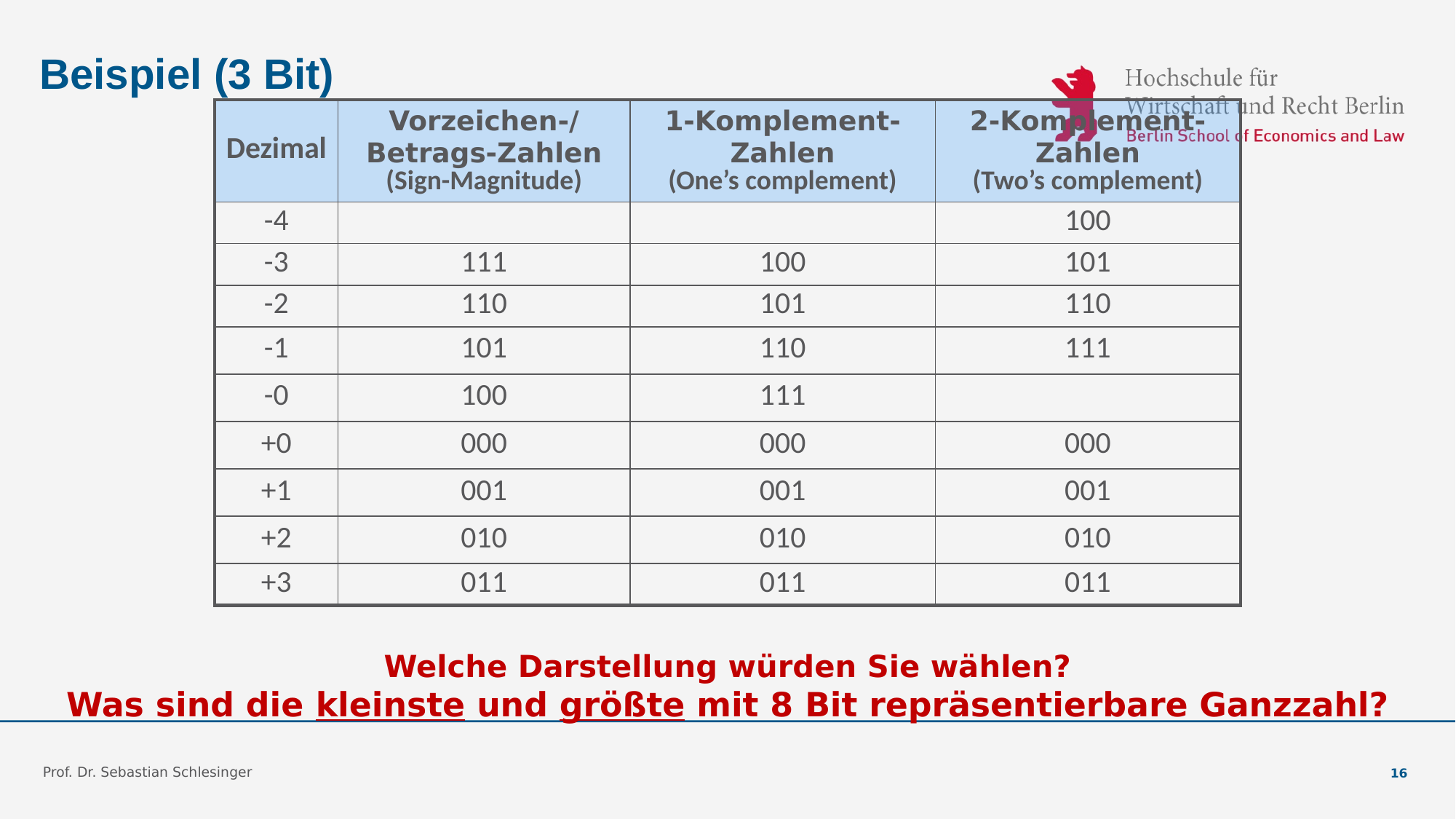

# Beispiel (3 Bit)
| Dezimal | Vorzeichen-/Betrags-Zahlen (Sign-Magnitude) | 1-Komplement-Zahlen (One’s complement) | 2-Komplement-Zahlen (Two’s complement) |
| --- | --- | --- | --- |
| -4 |  |  | 100 |
| -3 | 111 | 100 | 101 |
| -2 | 110 | 101 | 110 |
| -1 | 101 | 110 | 111 |
| -0 | 100 | 111 |  |
| +0 | 000 | 000 | 000 |
| +1 | 001 | 001 | 001 |
| +2 | 010 | 010 | 010 |
| +3 | 011 | 011 | 011 |

Welche Darstellung würden Sie wählen?
Was sind die kleinste und größte mit 8 Bit repräsentierbare Ganzzahl?
Prof. Dr. Sebastian Schlesinger
16